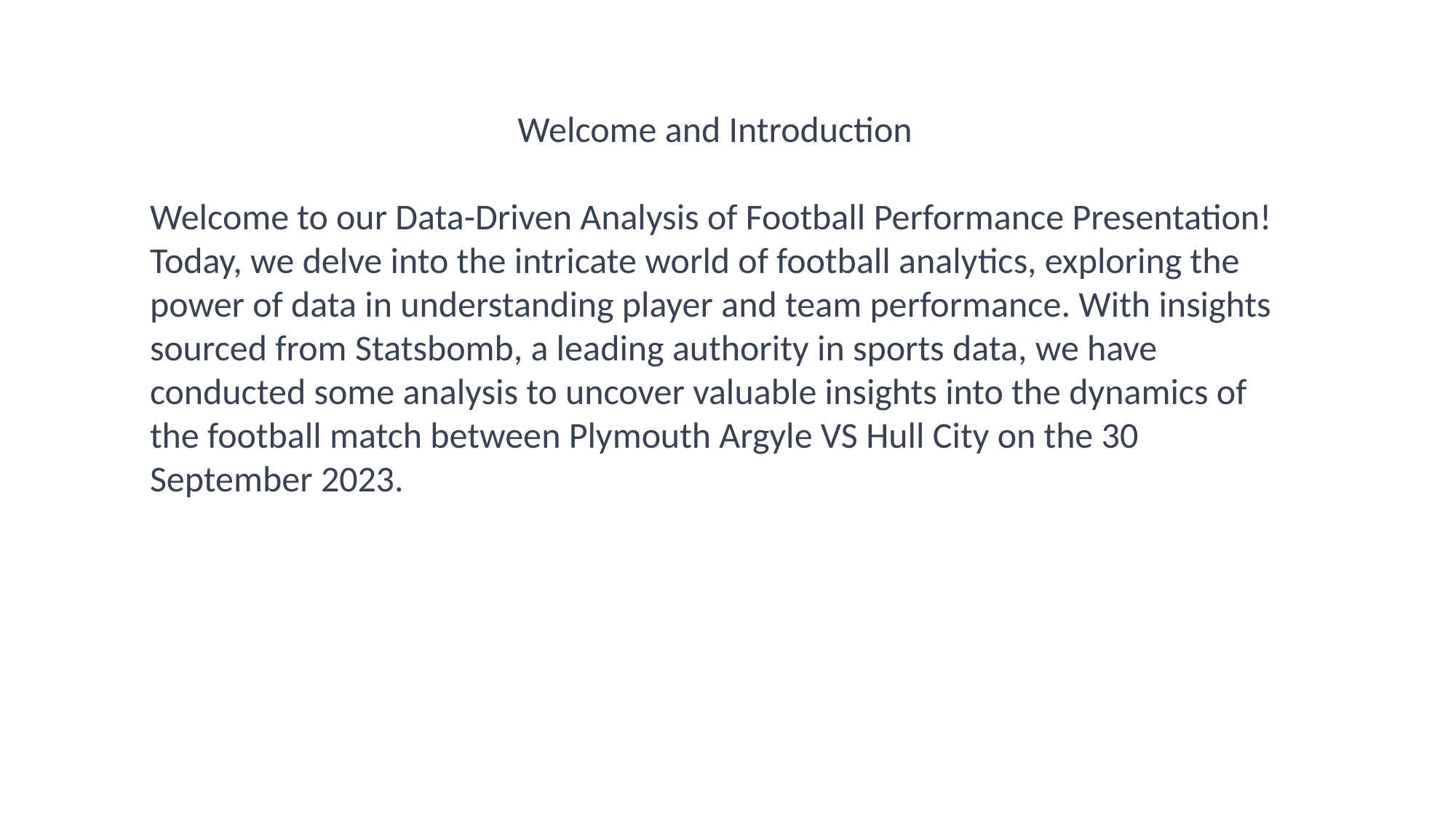

Welcome and Introduction

Welcome to our Data-Driven Analysis of Football Performance Presentation! Today, we delve into the intricate world of football analytics, exploring the power of data in understanding player and team performance. With insights sourced from Statsbomb, a leading authority in sports data, we have conducted some analysis to uncover valuable insights into the dynamics of the football match between Plymouth Argyle VS Hull City on the 30 September 2023.